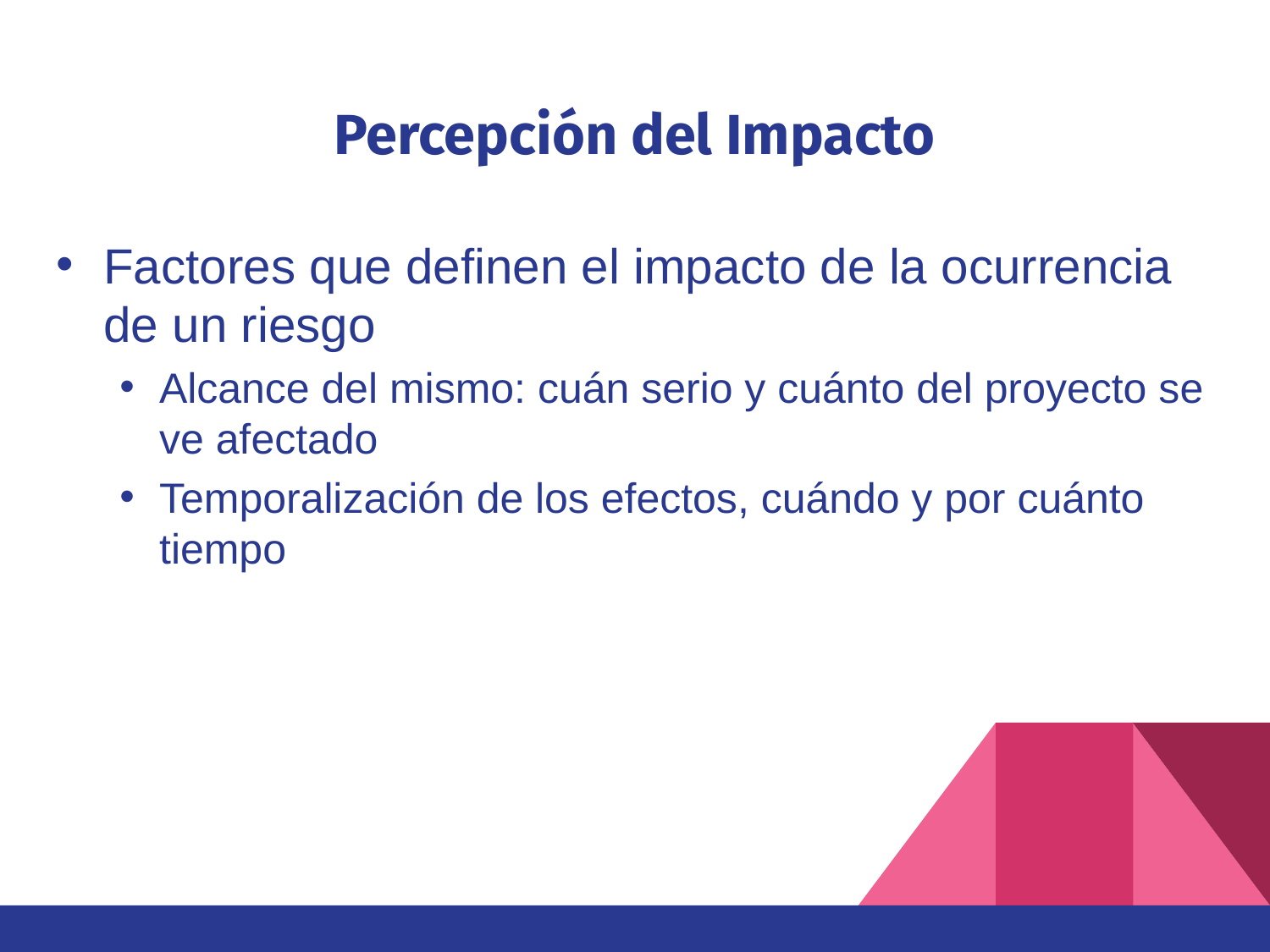

# Percepción del Impacto
Factores que definen el impacto de la ocurrencia de un riesgo
Alcance del mismo: cuán serio y cuánto del proyecto se ve afectado
Temporalización de los efectos, cuándo y por cuánto tiempo